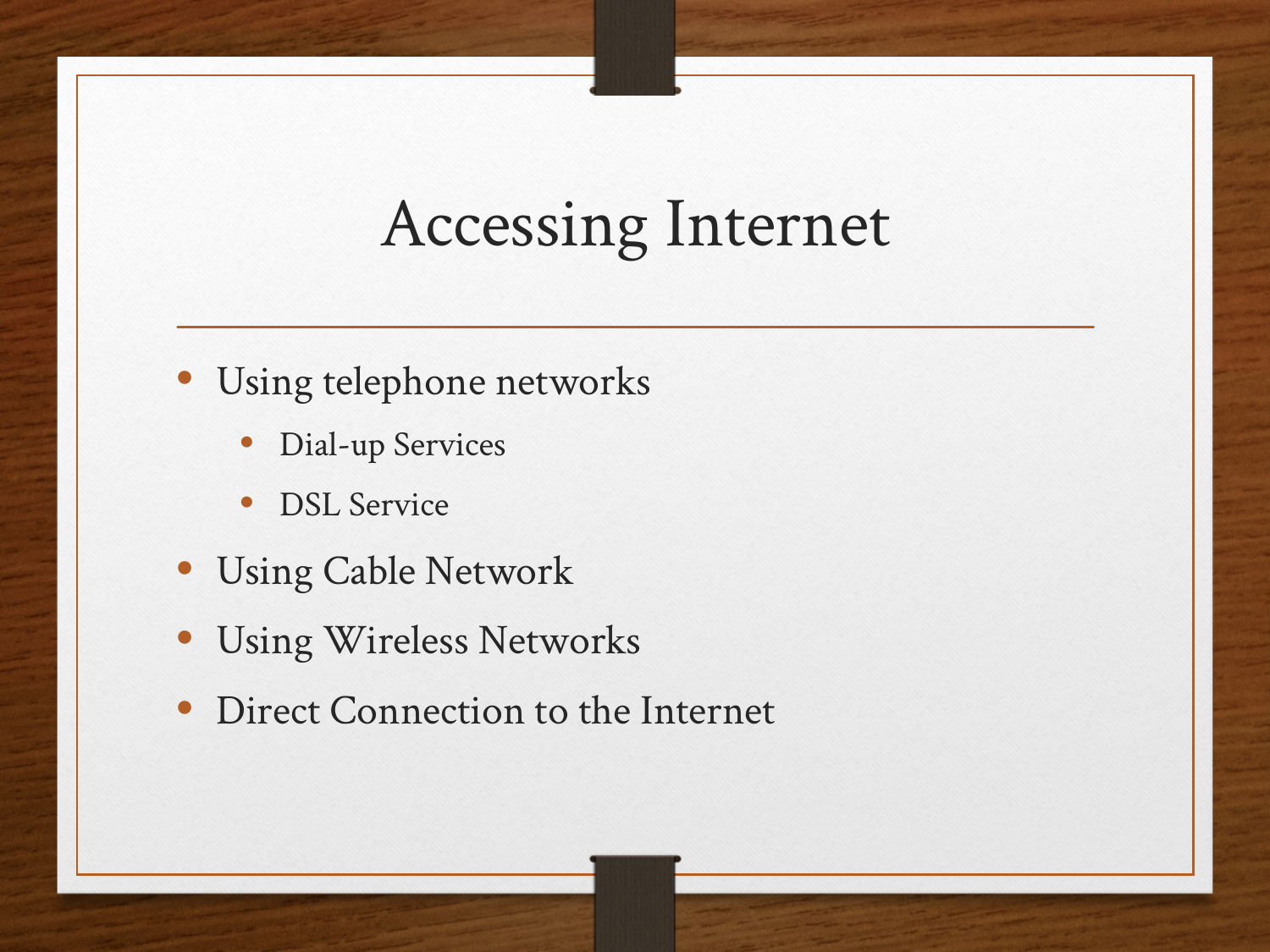

# Accessing Internet
Using telephone networks
Dial-up Services
DSL Service
Using Cable Network
Using Wireless Networks
Direct Connection to the Internet